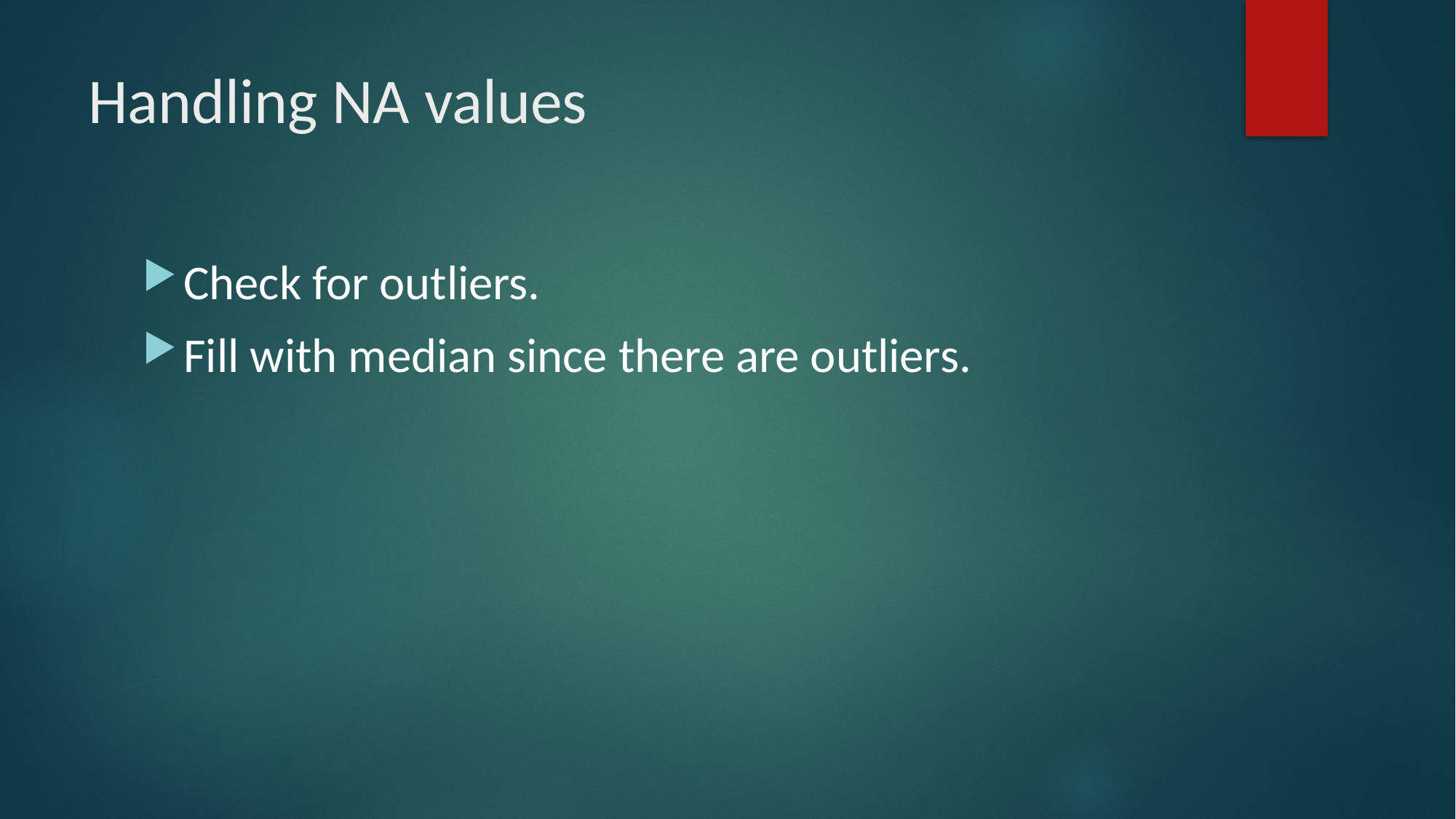

# Handling NA values
Check for outliers.
Fill with median since there are outliers.